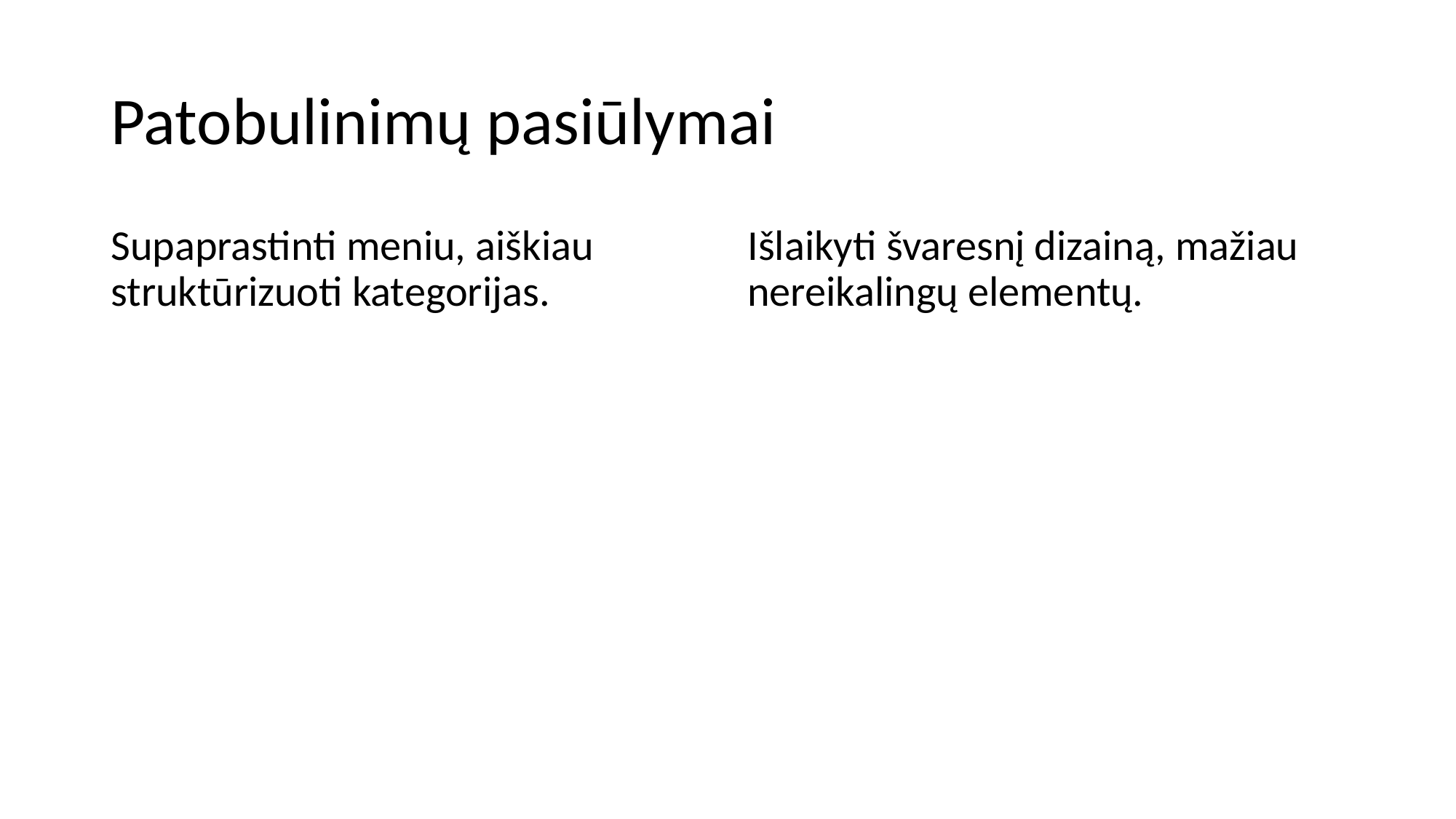

# Patobulinimų pasiūlymai
Supaprastinti meniu, aiškiau struktūrizuoti kategorijas.
Išlaikyti švaresnį dizainą, mažiau nereikalingų elementų.